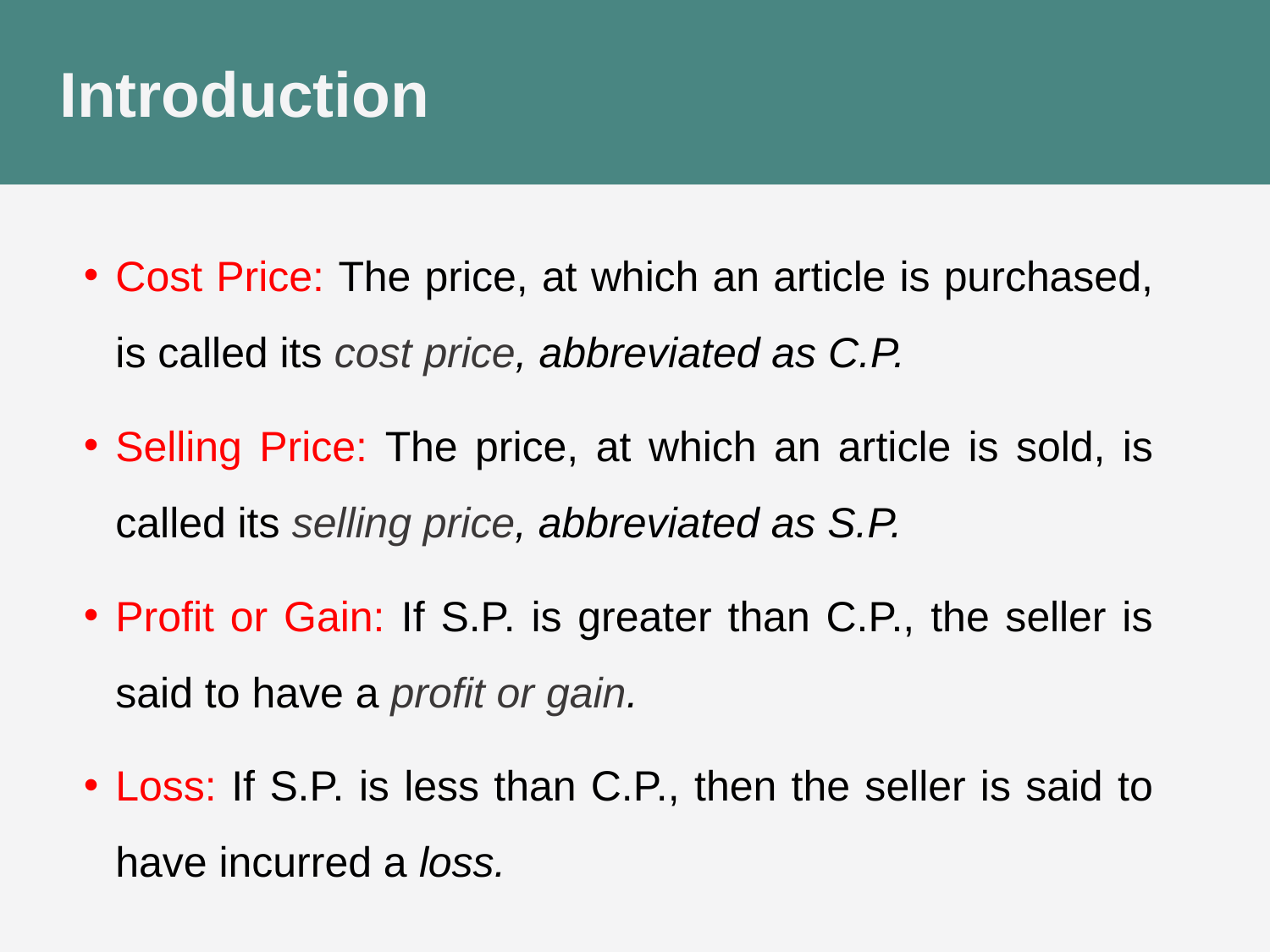

# Introduction
Cost Price: The price, at which an article is purchased, is called its cost price, abbreviated as C.P.
Selling Price: The price, at which an article is sold, is called its selling price, abbreviated as S.P.
Profit or Gain: If S.P. is greater than C.P., the seller is said to have a profit or gain.
Loss: If S.P. is less than C.P., then the seller is said to have incurred a loss.